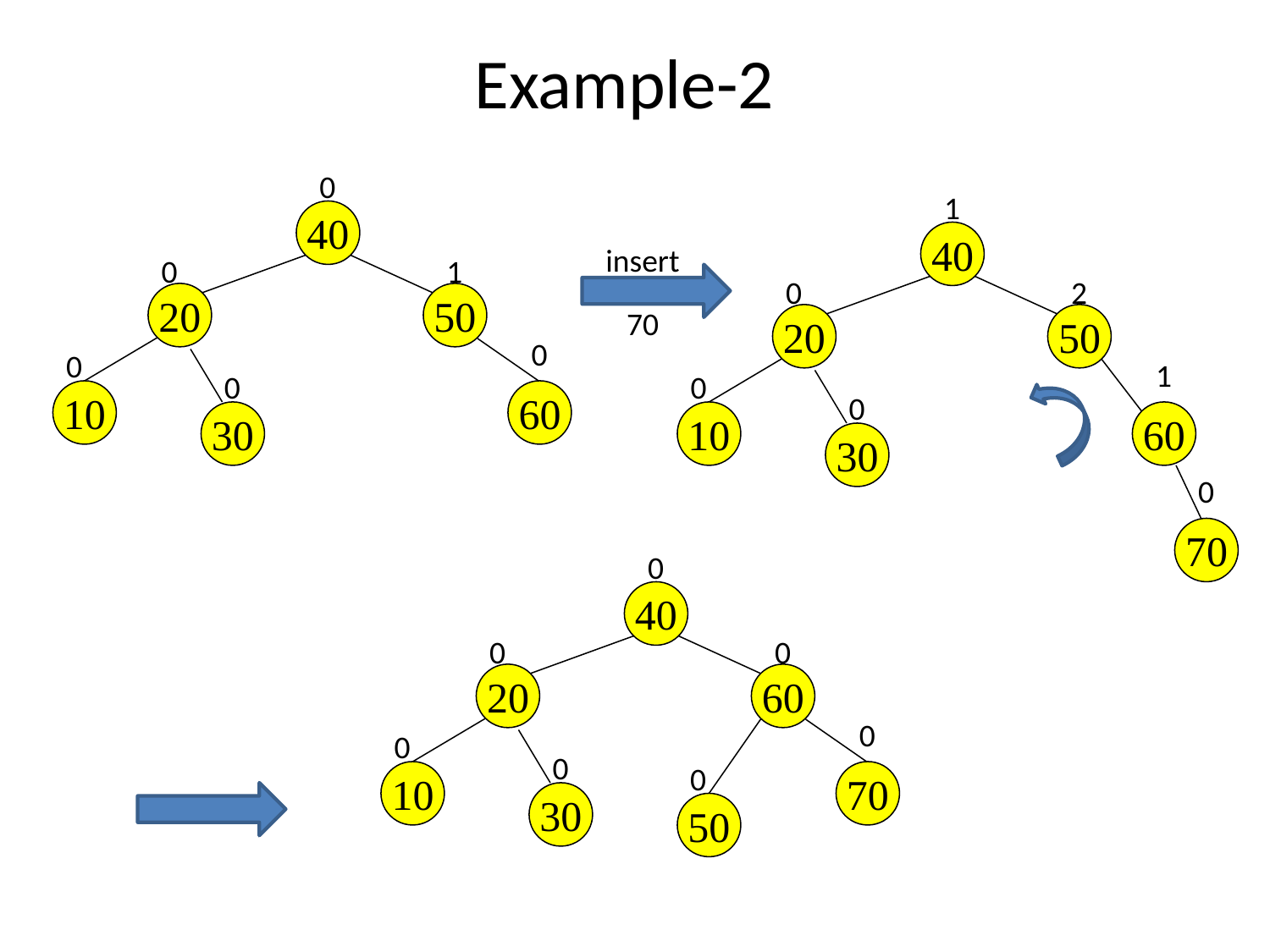

Example-2
0
1
40
40
insert
0
1

0
2
20
50
70
20
50
0
0
1
0
0

10
60
0
30
10
60
30
0
70
0
40
0
0
20
60
0
0
0
0
10
70

30
50